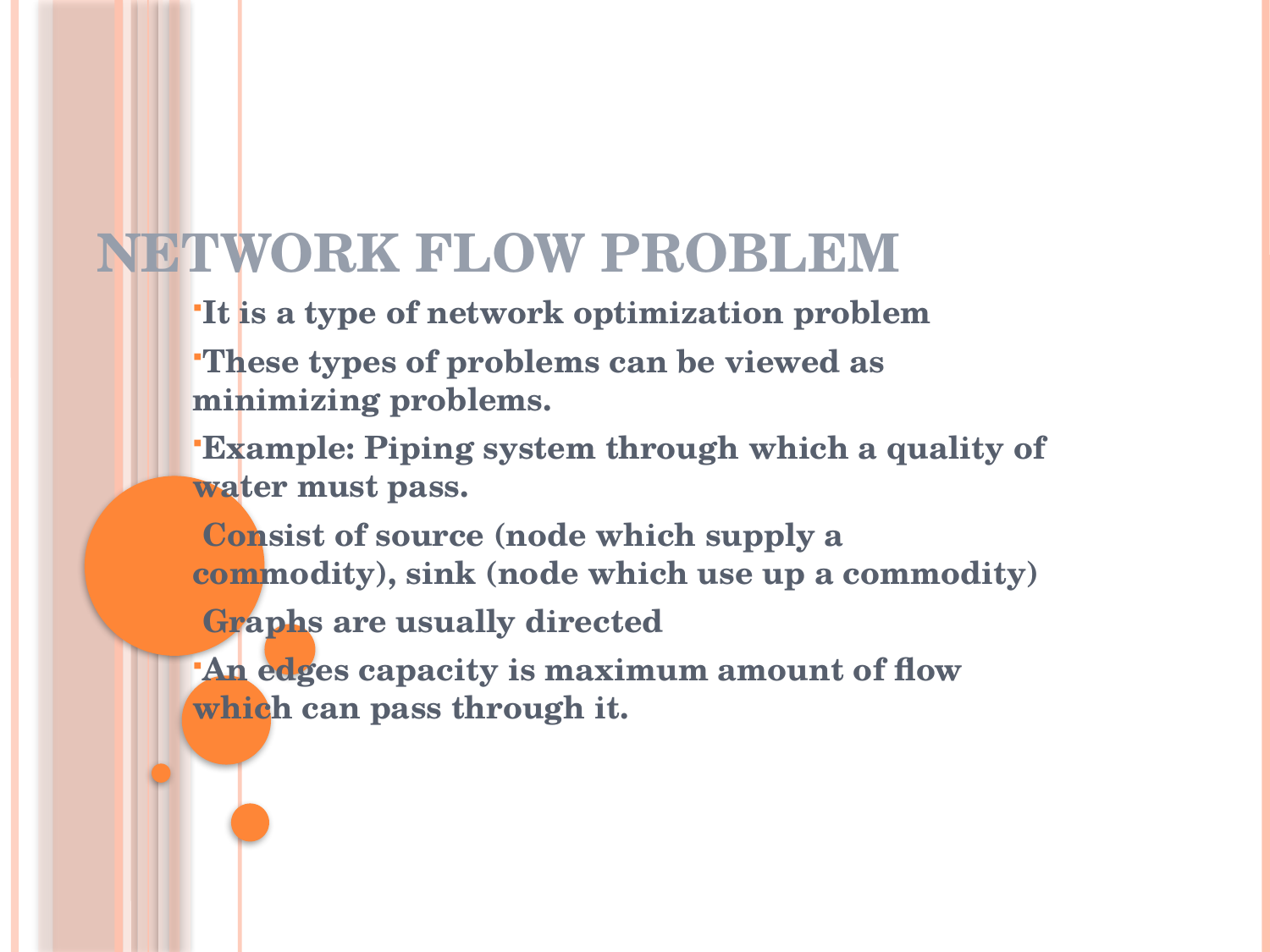

# Network Flow Problem
It is a type of network optimization problem
These types of problems can be viewed as minimizing problems.
Example: Piping system through which a quality of water must pass.
Consist of source (node which supply a commodity), sink (node which use up a commodity)
Graphs are usually directed
An edges capacity is maximum amount of flow which can pass through it.